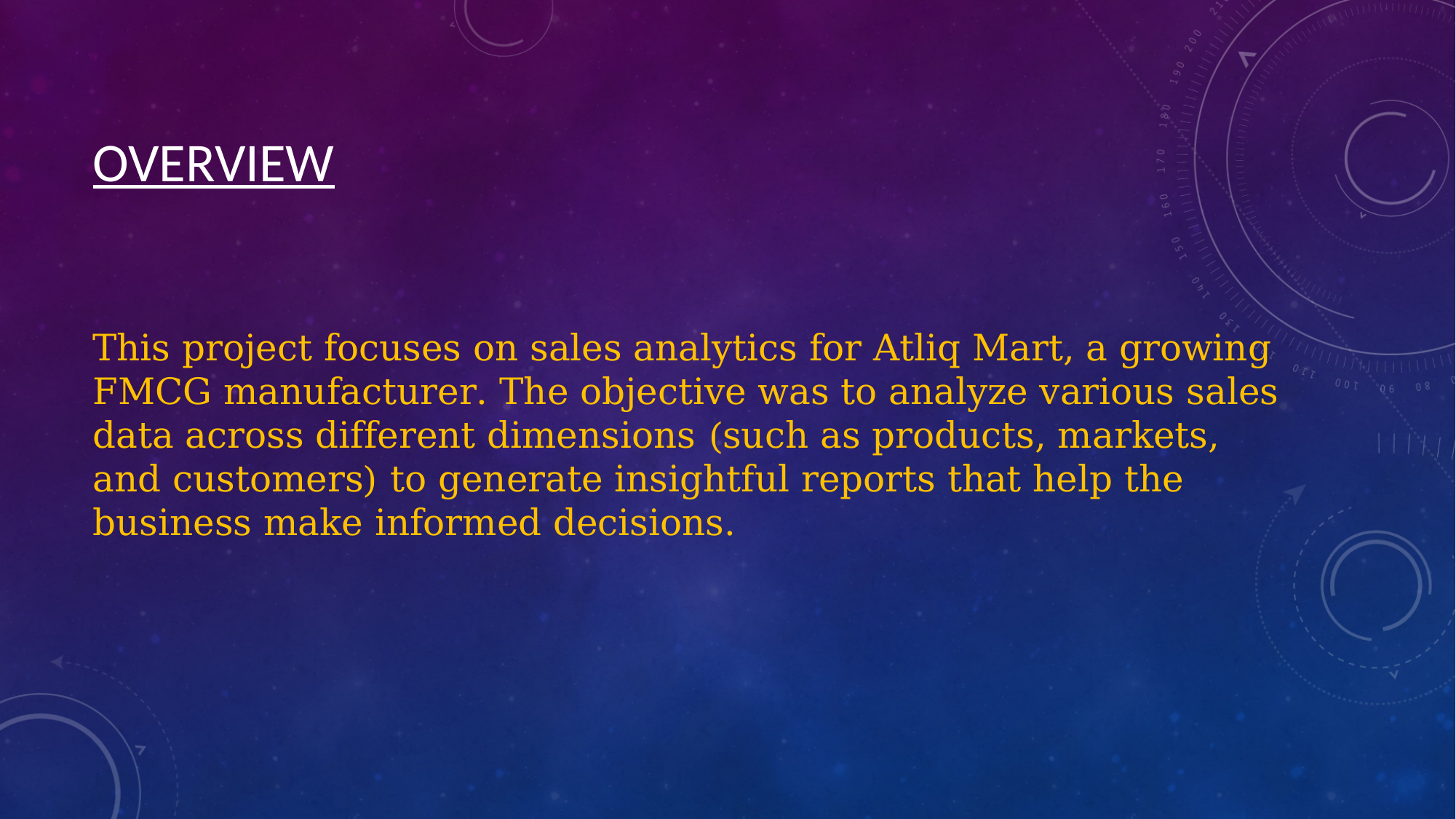

# Overview
This project focuses on sales analytics for Atliq Mart, a growing FMCG manufacturer. The objective was to analyze various sales data across different dimensions (such as products, markets, and customers) to generate insightful reports that help the business make informed decisions.